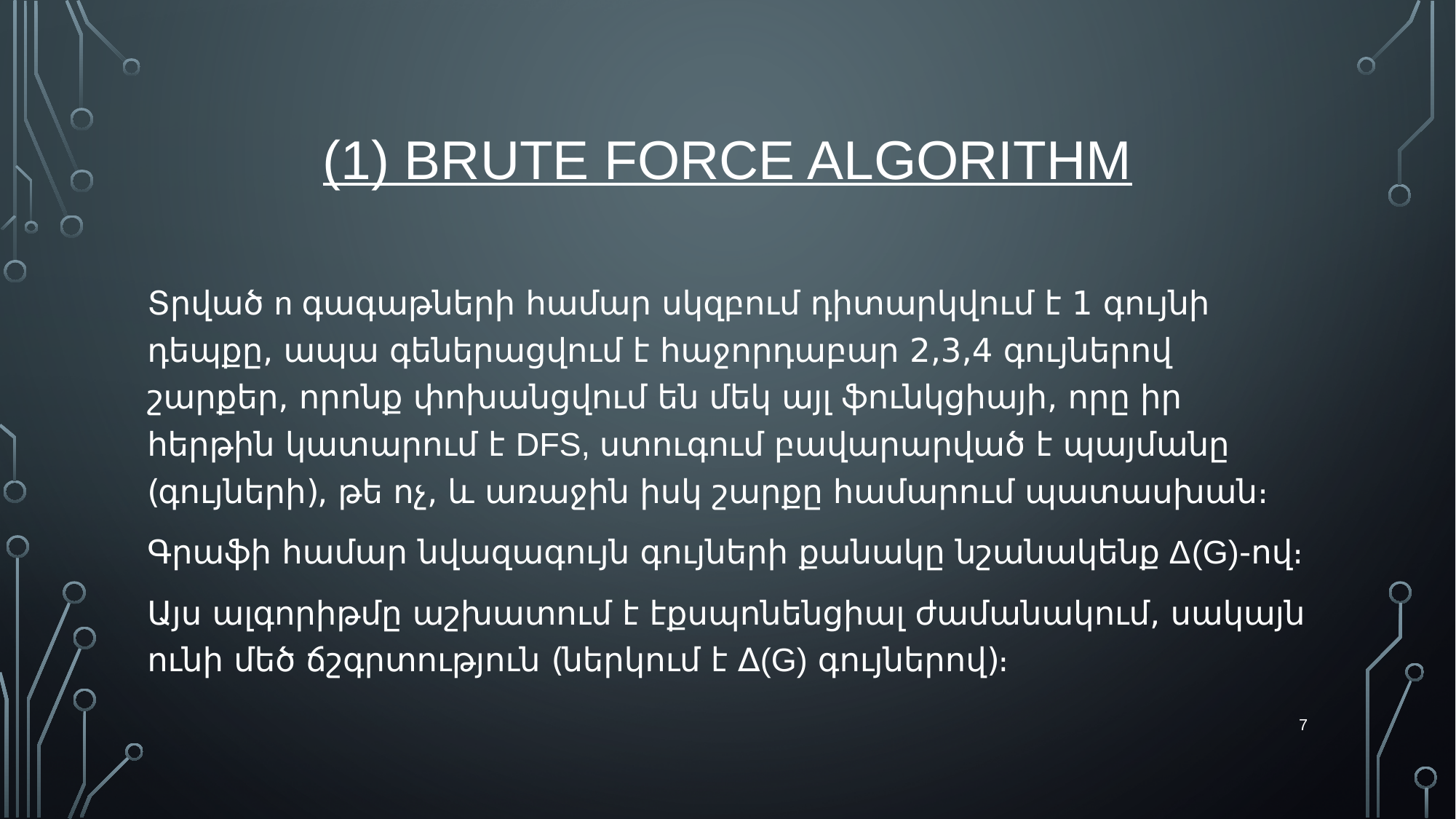

# (1) Brute force algorithm
Տրված n գագաթների համար սկզբում դիտարկվում է 1 գույնի դեպքը, ապա գեներացվում է հաջորդաբար 2,3,4 գույներով շարքեր, որոնք փոխանցվում են մեկ այլ ֆունկցիայի, որը իր հերթին կատարում է DFS, ստուգում բավարարված է պայմանը (գույների), թե ոչ, և առաջին իսկ շարքը համարում պատասխան։
Գրաֆի համար նվազագույն գույների քանակը նշանակենք ∆(G)-ով։
Այս ալգորիթմը աշխատում է էքսպոնենցիալ ժամանակում, սակայն ունի մեծ ճշգրտություն (ներկում է ∆(G) գույներով)։

7